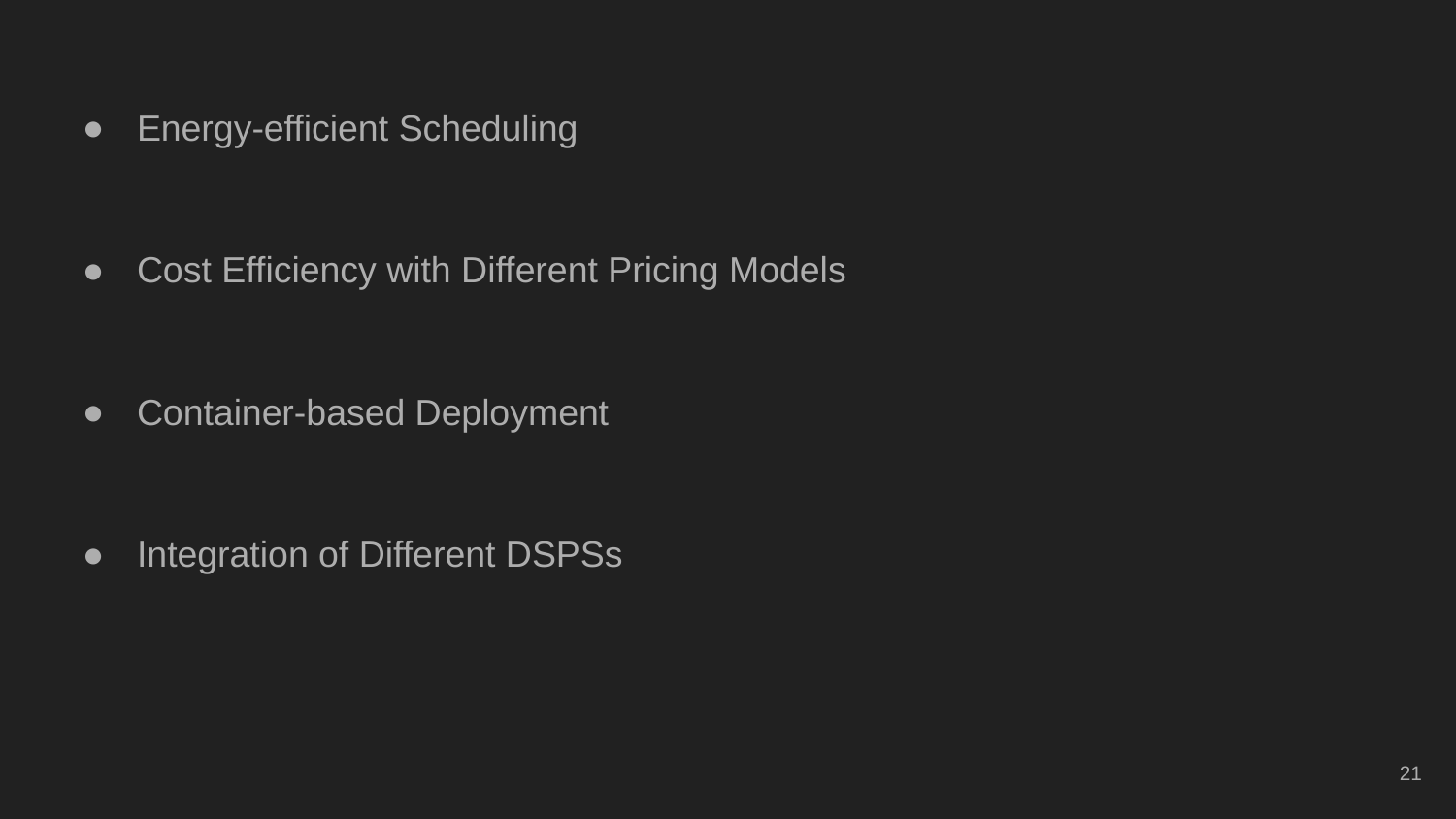

Energy-efficient Scheduling

Cost Efficiency with Different Pricing Models

Container-based Deployment

Integration of Different DSPSs
21